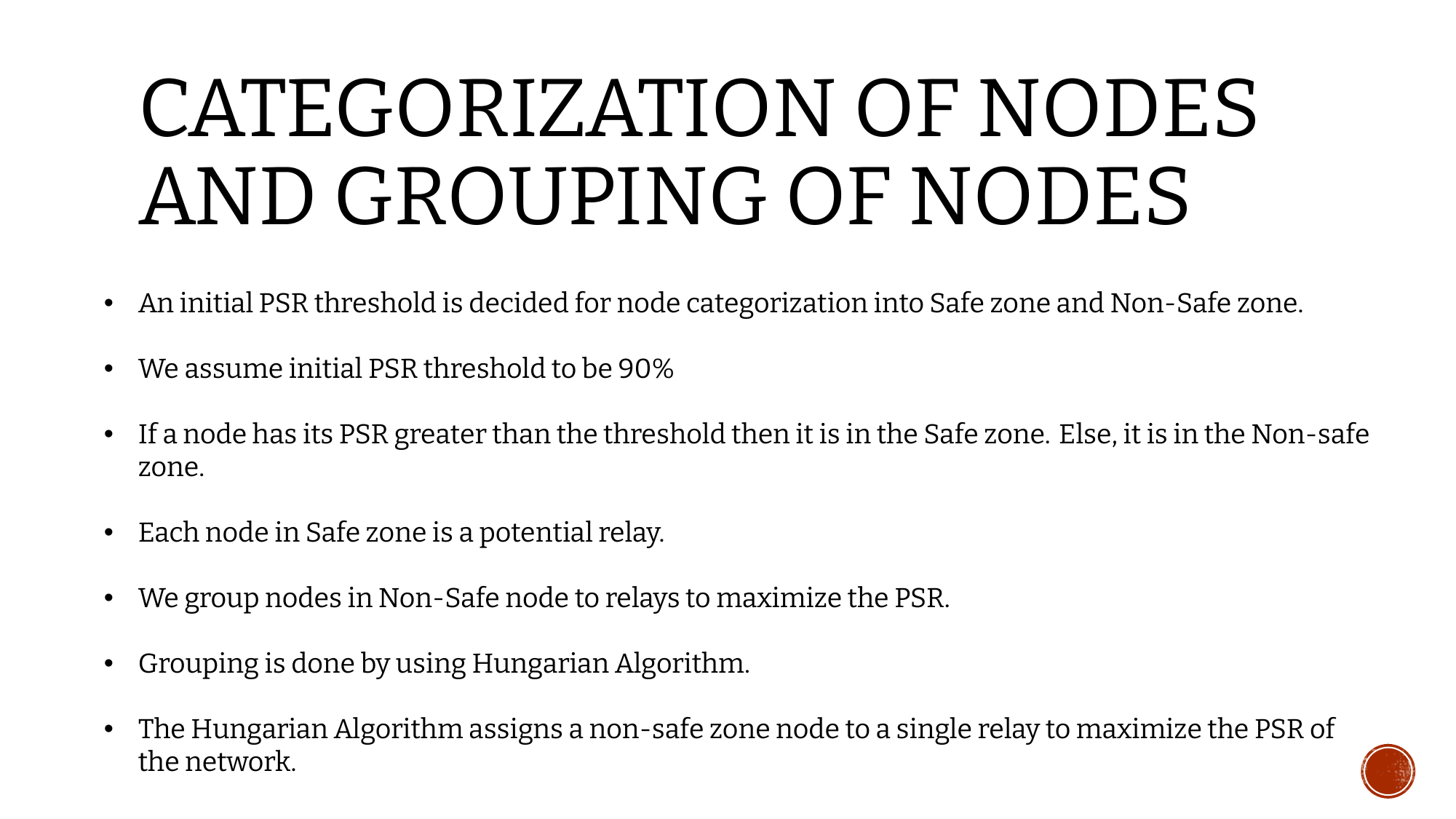

categorization of nodes and grouping of nodes

An initial PSR threshold is decided for node categorization into Safe zone and Non-Safe zone.

We assume initial PSR threshold to be 90%

If a node has its PSR greater than the threshold then it is in the Safe zone. Else, it is in the Non-safe zone.

Each node in Safe zone is a potential relay.

We group nodes in Non-Safe node to relays to maximize the PSR.

Grouping is done by using Hungarian Algorithm.

The Hungarian Algorithm assigns a non-safe zone node to a single relay to maximize the PSR of the network.